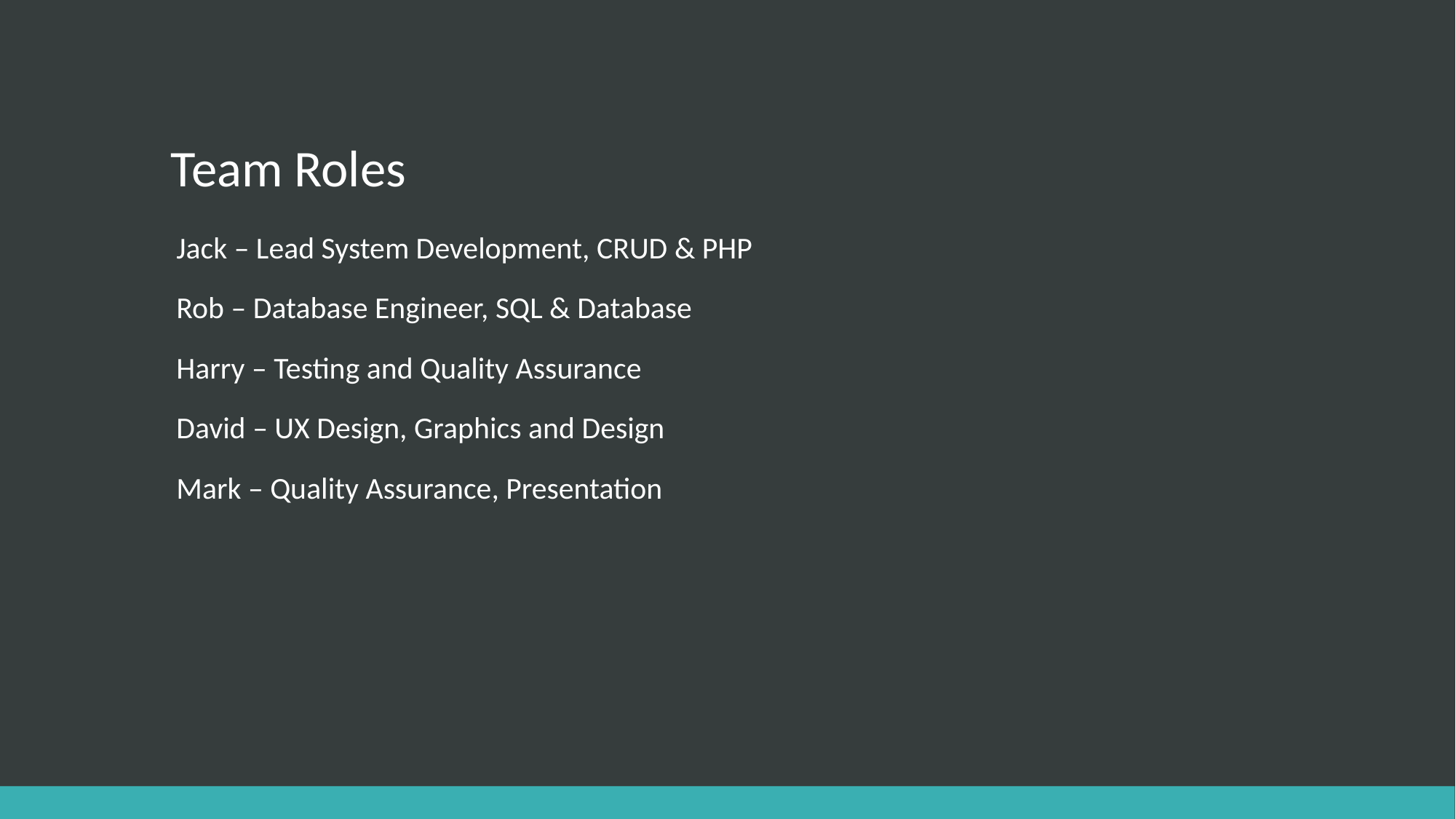

# Team Roles
Jack – Lead System Development, CRUD & PHP
Rob – Database Engineer, SQL & Database
Harry – Testing and Quality Assurance
David – UX Design, Graphics and Design
Mark – Quality Assurance, Presentation